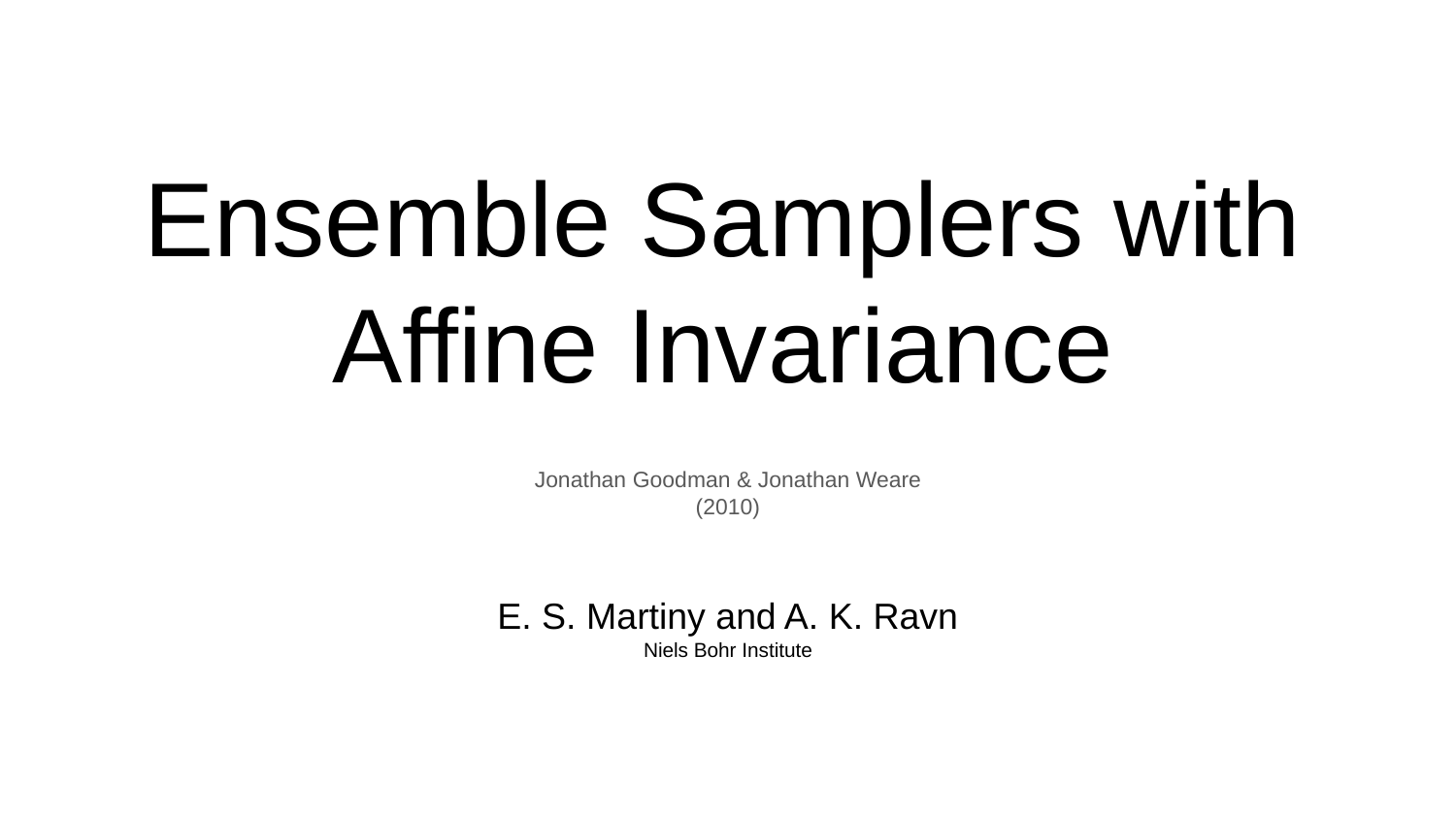

# Ensemble Samplers with Affine Invariance
Jonathan Goodman & Jonathan Weare
(2010)
E. S. Martiny and A. K. Ravn
Niels Bohr Institute